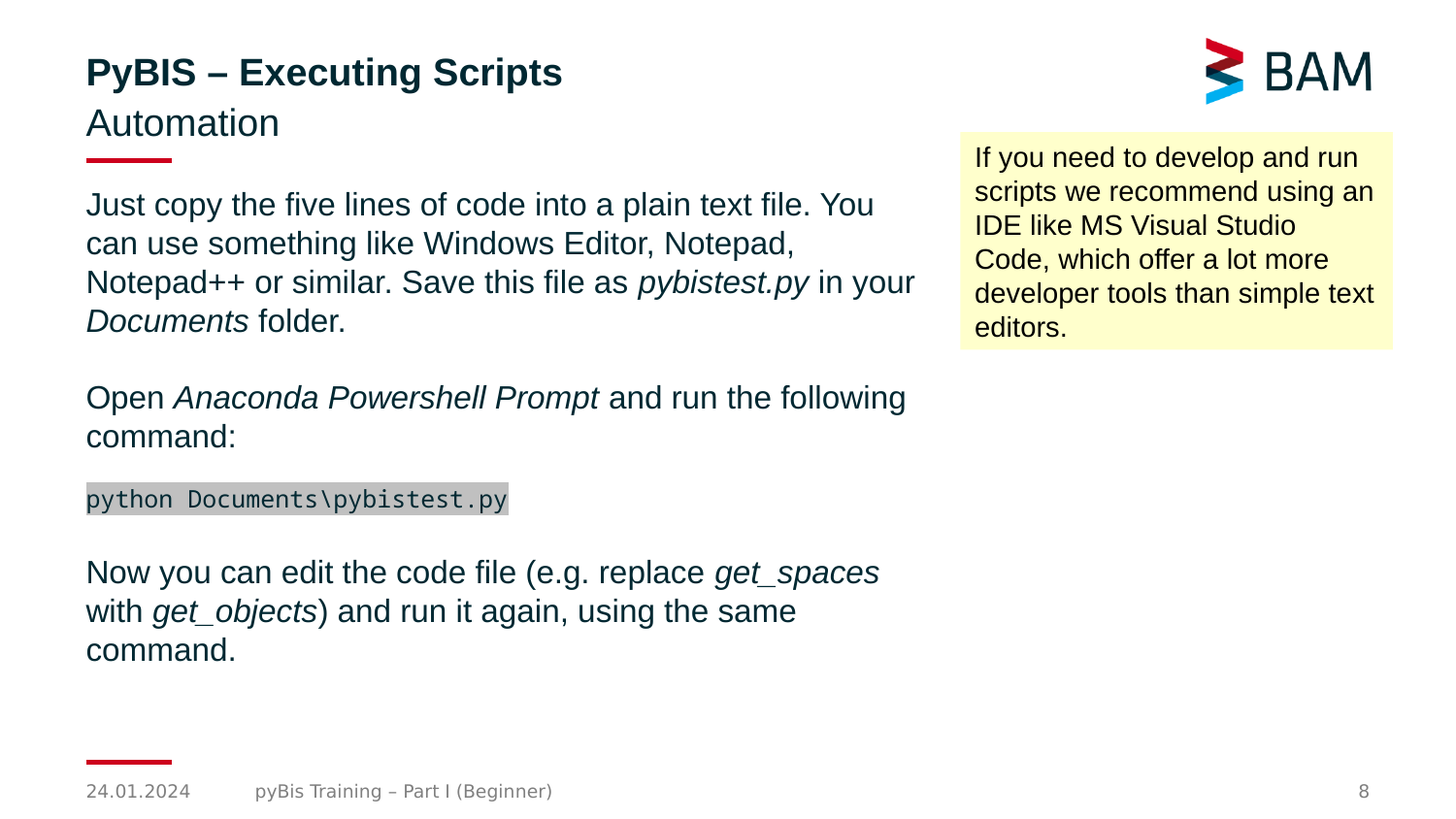

# PyBIS – Executing Scripts Automation
If you need to develop and run scripts we recommend using an IDE like MS Visual Studio Code, which offer a lot more developer tools than simple text editors.
Just copy the five lines of code into a plain text file. You can use something like Windows Editor, Notepad, Notepad++ or similar. Save this file as pybistest.py in your Documents folder.

Open Anaconda Powershell Prompt and run the following command:

python Documents\pybistest.py

Now you can edit the code file (e.g. replace get_spaces with get_objects) and run it again, using the same command.
24.01.2024
pyBis Training – Part I (Beginner)
8